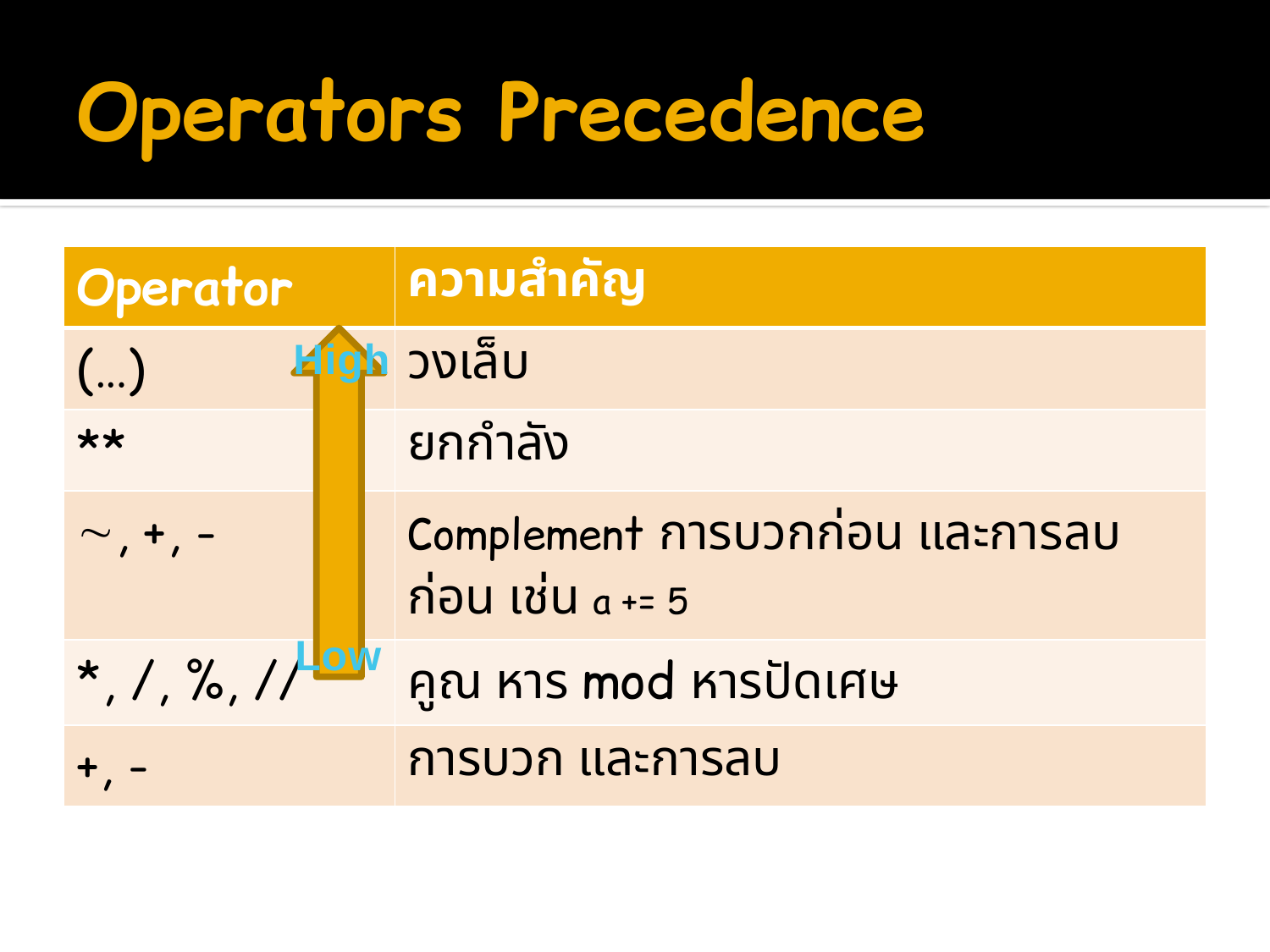

# Operators Precedence
| Operator | ความสำคัญ |
| --- | --- |
| (…) | วงเล็บ |
| \*\* | ยกกำลัง |
| ∼, +, - | Complement การบวกก่อน และการลบก่อน เช่น a += 5 |
| \*, /, %, // | คูณ หาร mod หารปัดเศษ |
| +, - | การบวก และการลบ |
High

Low